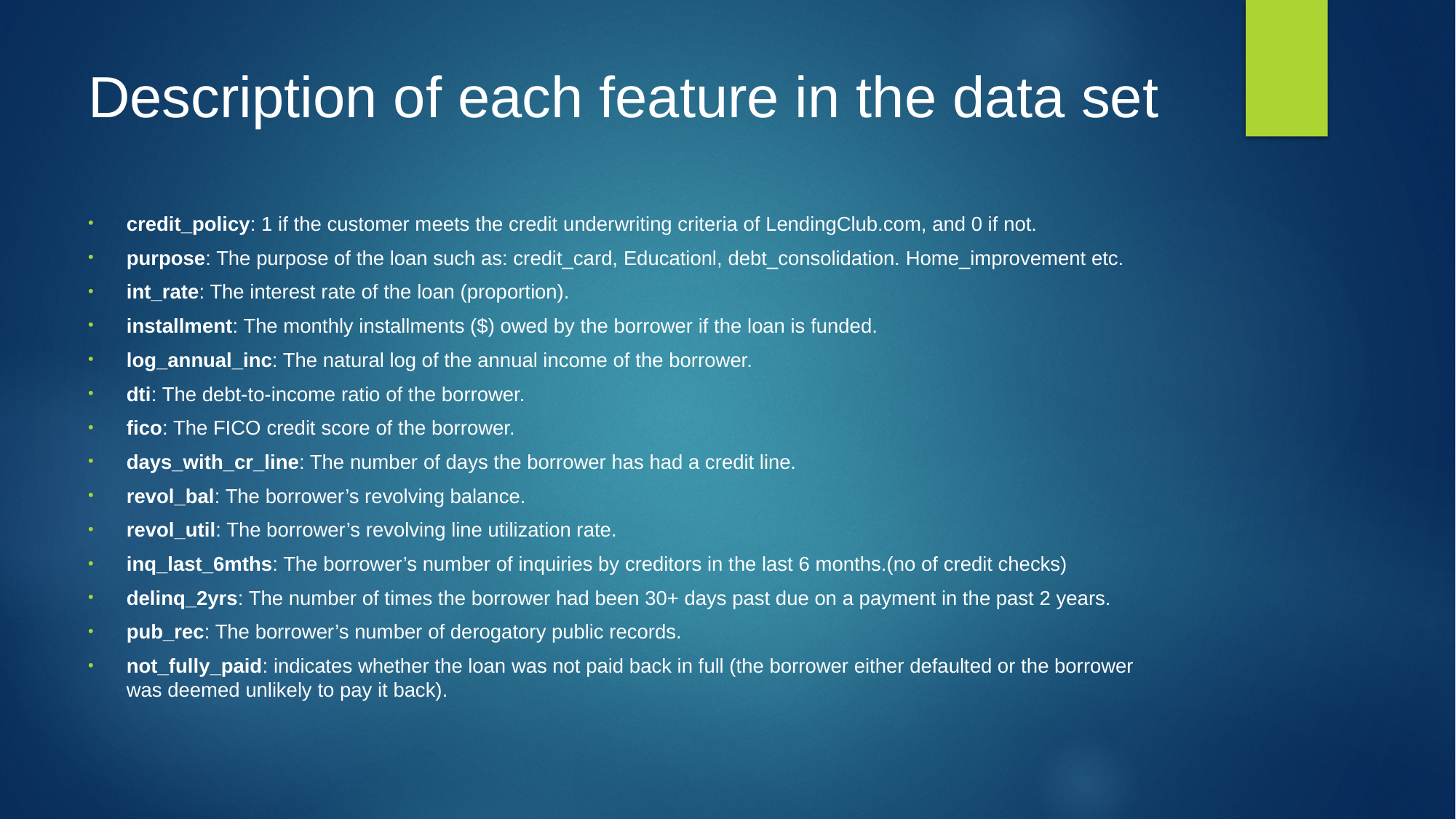

# Description of each feature in the data set

credit_policy: 1 if the customer meets the credit underwriting criteria of LendingClub.com, and 0 if not.
purpose: The purpose of the loan such as: credit_card, Educationl, debt_consolidation. Home_improvement etc.
int_rate: The interest rate of the loan (proportion).
installment: The monthly installments ($) owed by the borrower if the loan is funded.
log_annual_inc: The natural log of the annual income of the borrower.
dti: The debt-to-income ratio of the borrower.
fico: The FICO credit score of the borrower.
days_with_cr_line: The number of days the borrower has had a credit line.
revol_bal: The borrower’s revolving balance.
revol_util: The borrower’s revolving line utilization rate.
inq_last_6mths: The borrower’s number of inquiries by creditors in the last 6 months.(no of credit checks)
delinq_2yrs: The number of times the borrower had been 30+ days past due on a payment in the past 2 years.
pub_rec: The borrower’s number of derogatory public records.
not_fully_paid: indicates whether the loan was not paid back in full (the borrower either defaulted or the borrower was deemed unlikely to pay it back).